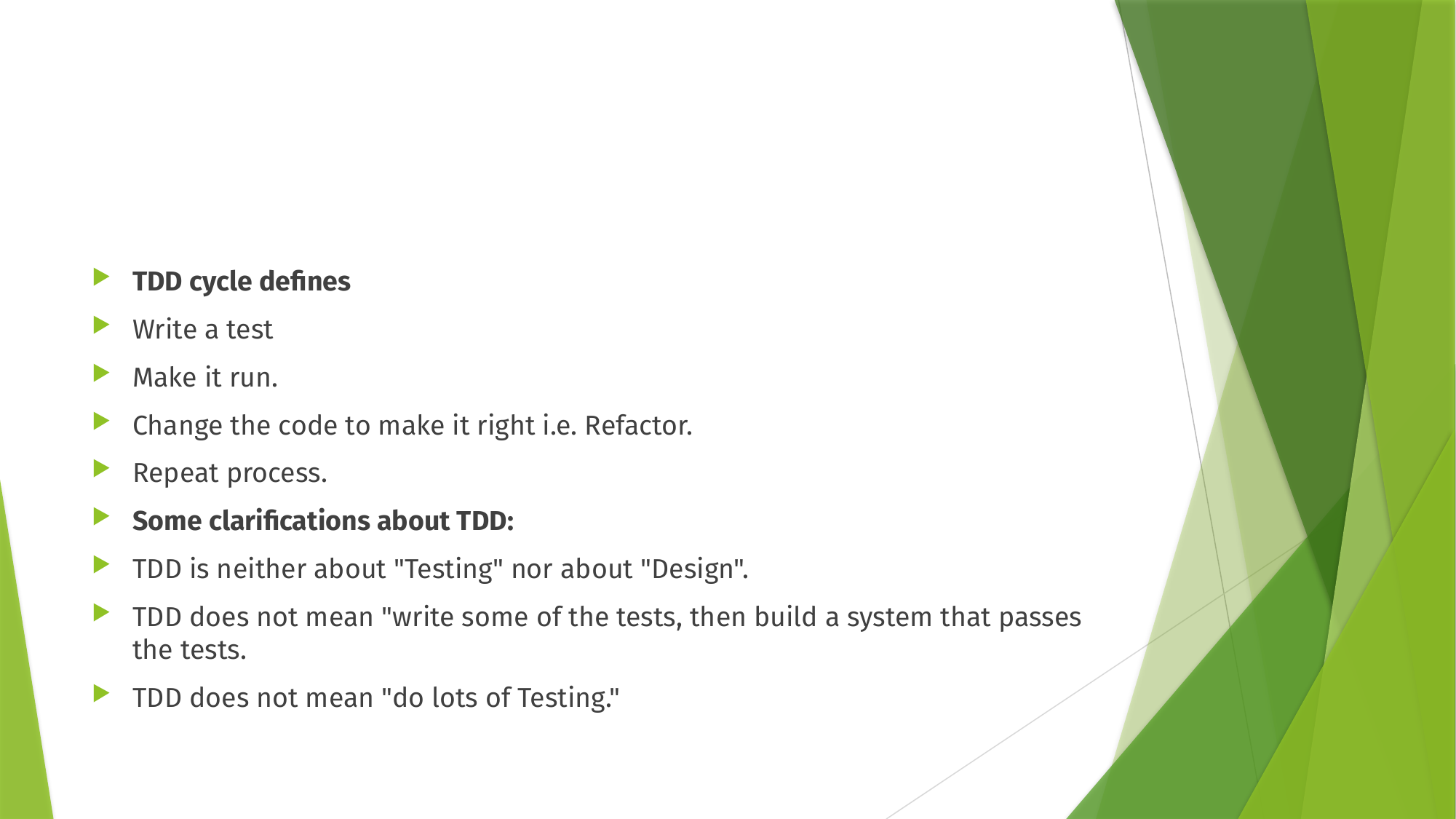

#
TDD cycle defines
Write a test
Make it run.
Change the code to make it right i.e. Refactor.
Repeat process.
Some clarifications about TDD:
TDD is neither about "Testing" nor about "Design".
TDD does not mean "write some of the tests, then build a system that passes the tests.
TDD does not mean "do lots of Testing."